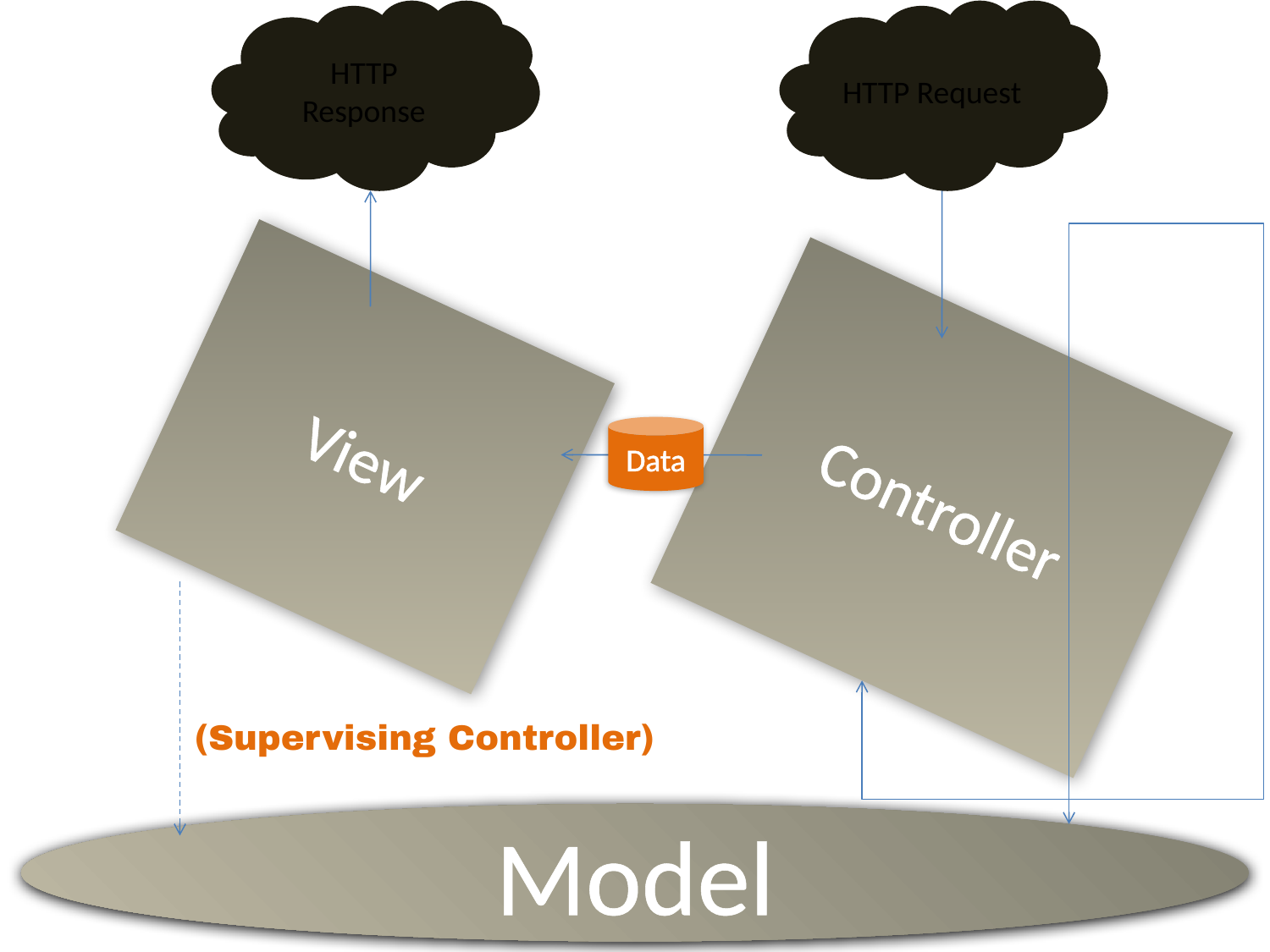

HTTP Response
HTTP Request
View
Controller
Data
(Supervising Controller)
Model